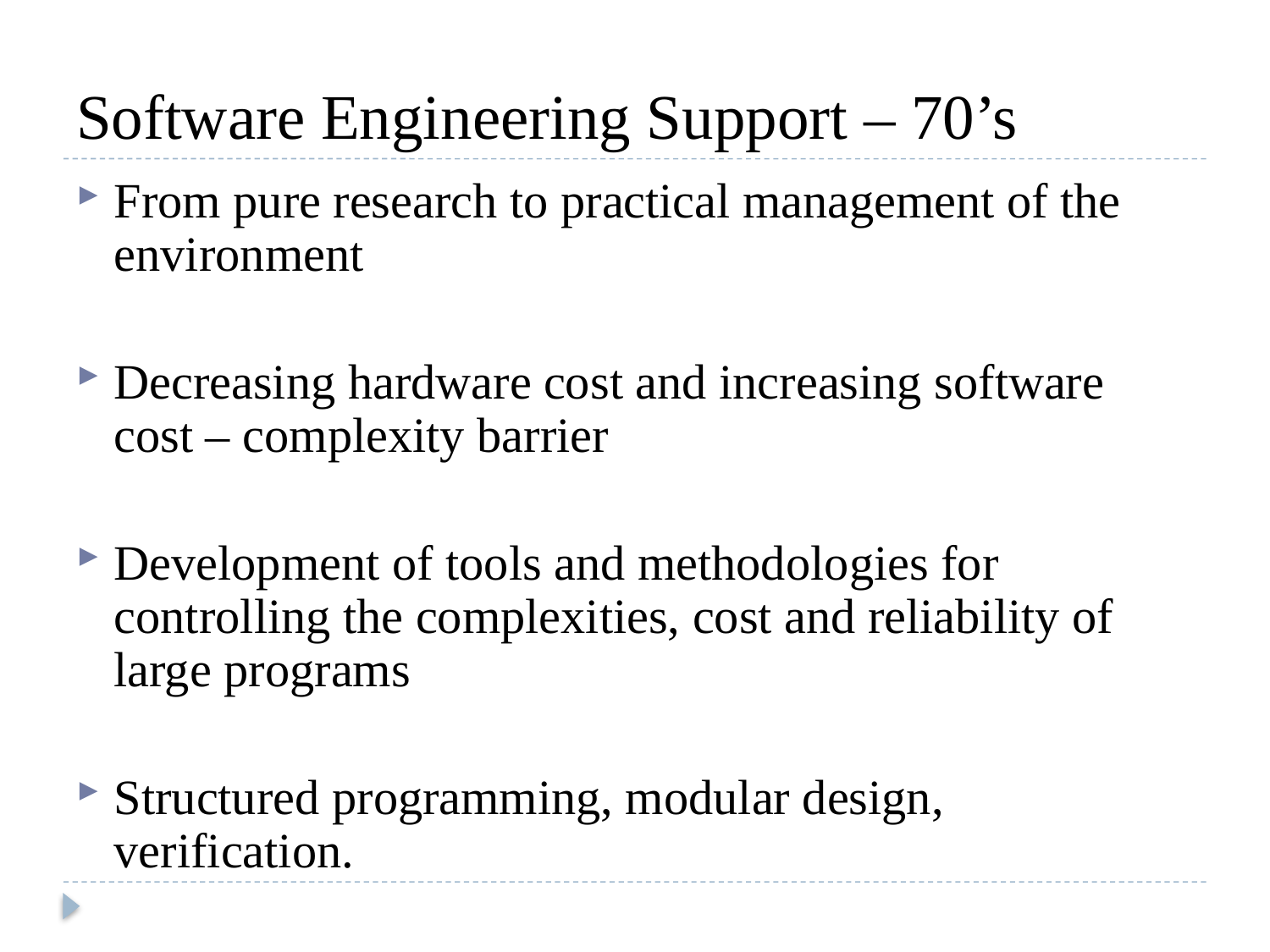

# Software Engineering Support – 70’s
From pure research to practical management of the environment

Decreasing hardware cost and increasing software cost – complexity barrier

Development of tools and methodologies for controlling the complexities, cost and reliability of large programs

Structured programming, modular design, verification.